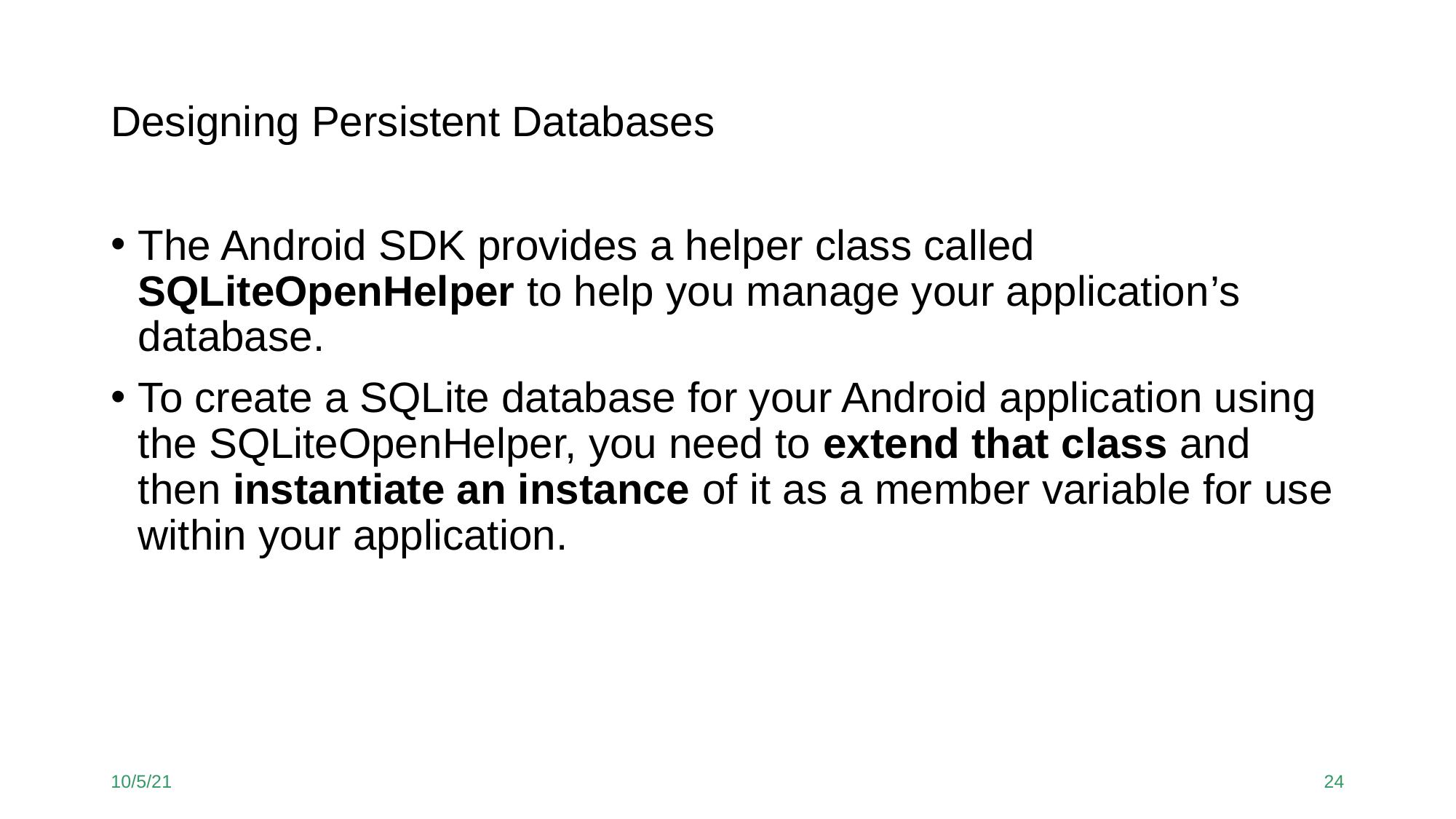

# Designing Persistent Databases
The Android SDK provides a helper class called SQLiteOpenHelper to help you manage your application’s database.
To create a SQLite database for your Android application using the SQLiteOpenHelper, you need to extend that class and then instantiate an instance of it as a member variable for use within your application.

10/5/21
24